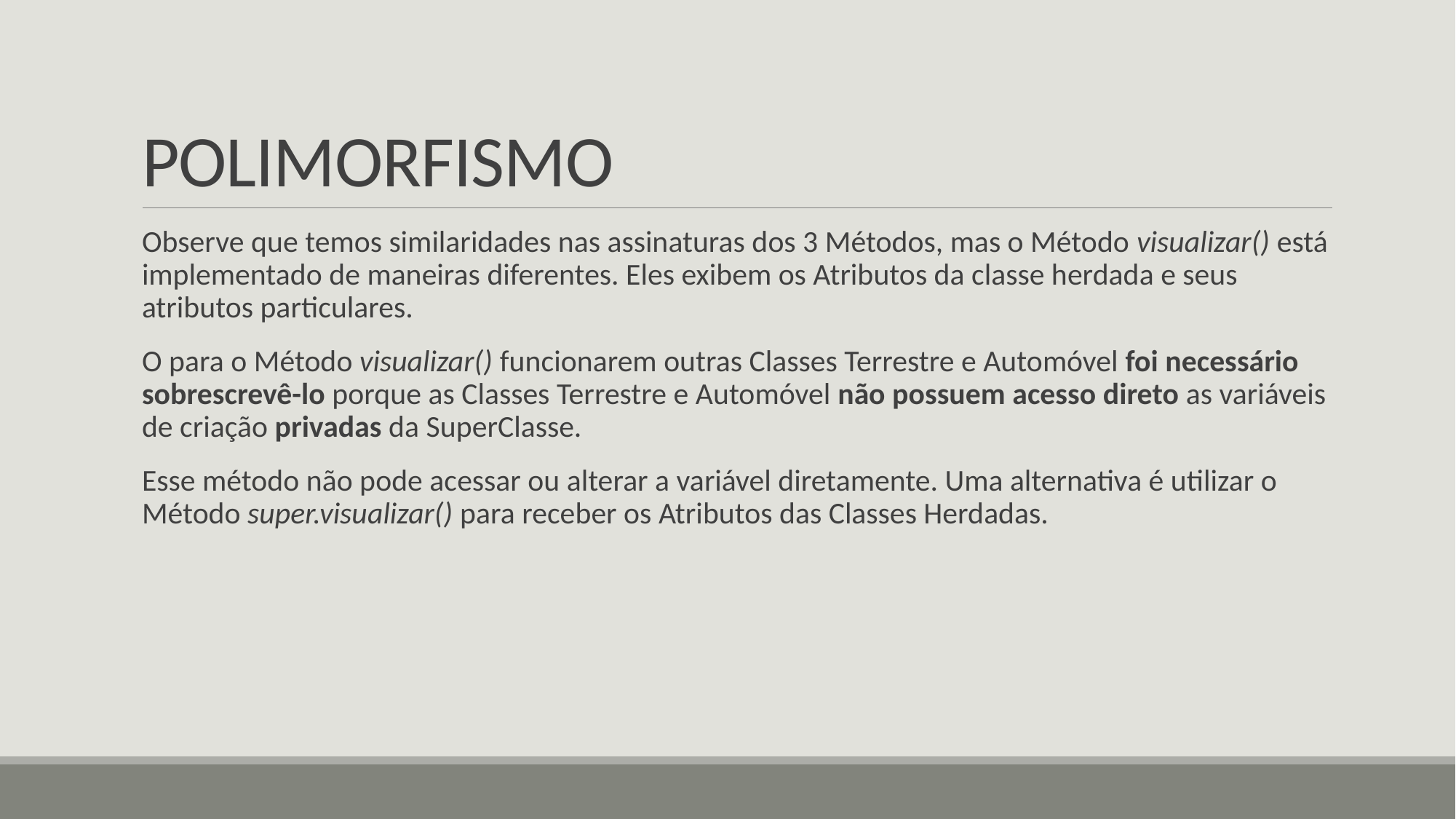

# POLIMORFISMO
Observe que temos similaridades nas assinaturas dos 3 Métodos, mas o Método visualizar() está implementado de maneiras diferentes. Eles exibem os Atributos da classe herdada e seus atributos particulares.
O para o Método visualizar() funcionarem outras Classes Terrestre e Automóvel foi necessário sobrescrevê-lo porque as Classes Terrestre e Automóvel não possuem acesso direto as variáveis de criação privadas da SuperClasse.
Esse método não pode acessar ou alterar a variável diretamente. Uma alternativa é utilizar o Método super.visualizar() para receber os Atributos das Classes Herdadas.